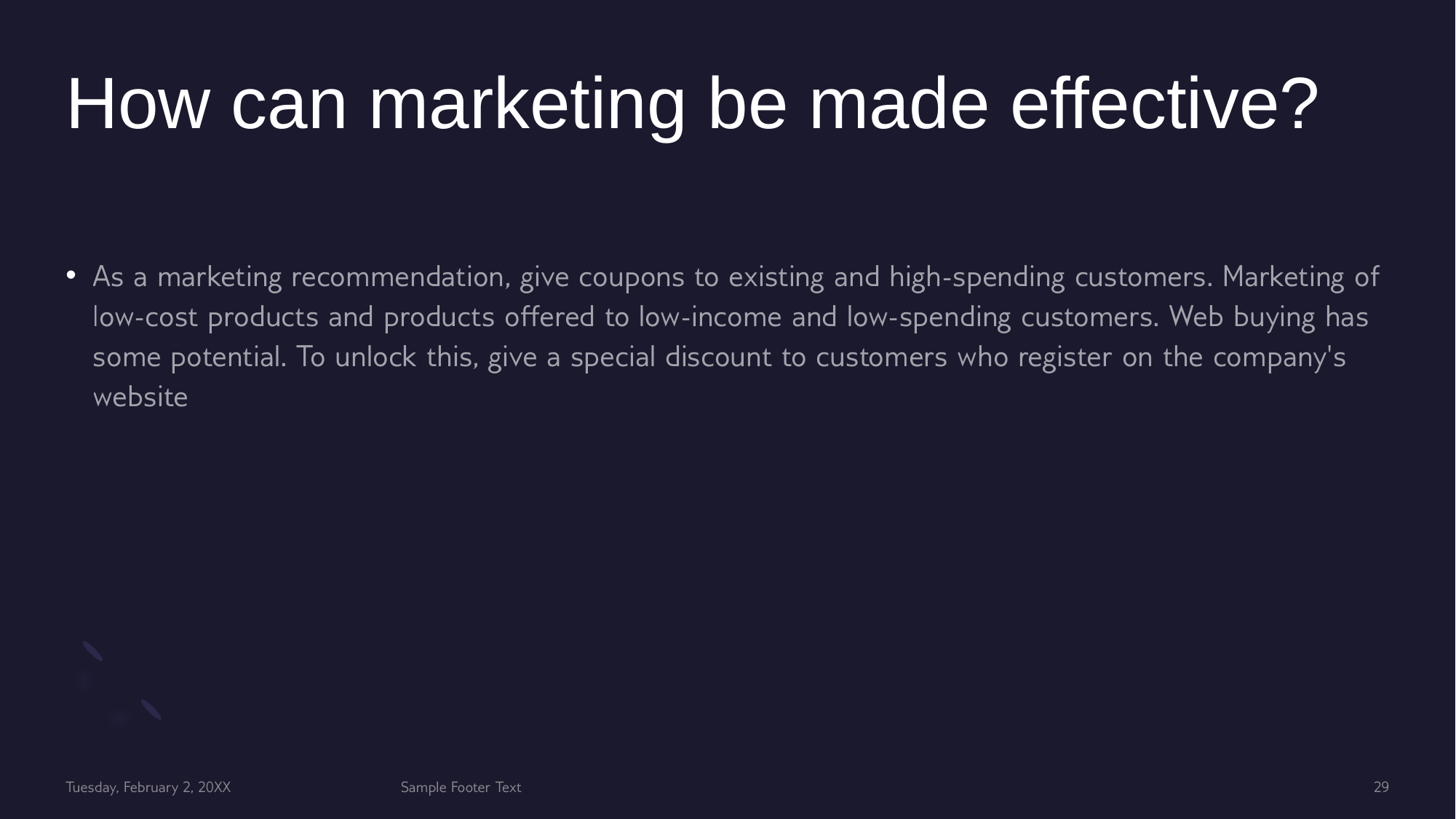

# How can marketing be made effective?
As a marketing recommendation, give coupons to existing and high-spending customers. Marketing of low-cost products and products offered to low-income and low-spending customers. Web buying has some potential. To unlock this, give a special discount to customers who register on the company's website

Tuesday, February 2, 20XX
Sample Footer Text
29